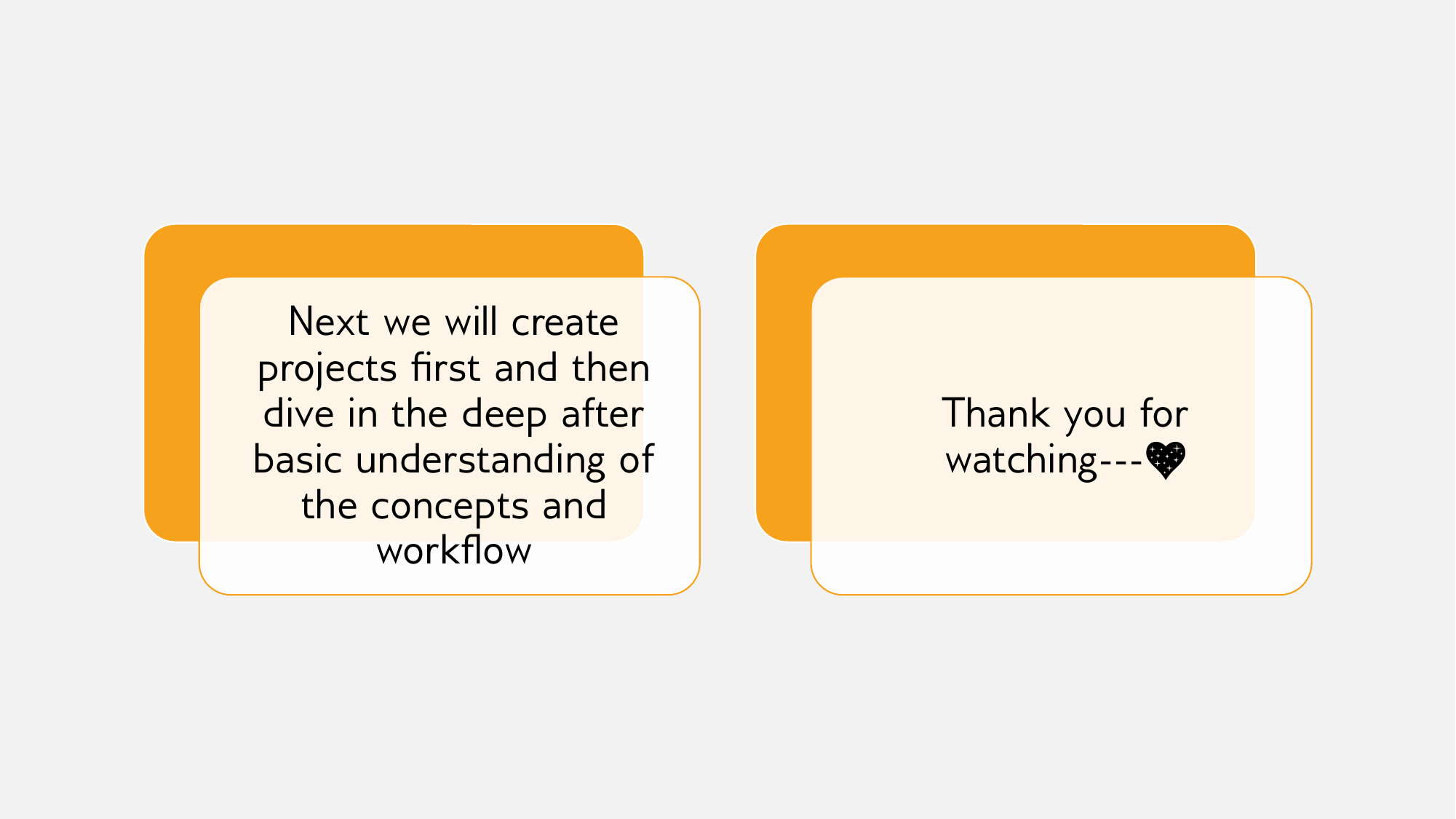

Next we will create projects first and then dive in the deep after basic understanding of the concepts and workflow
Thank you for watching---💖